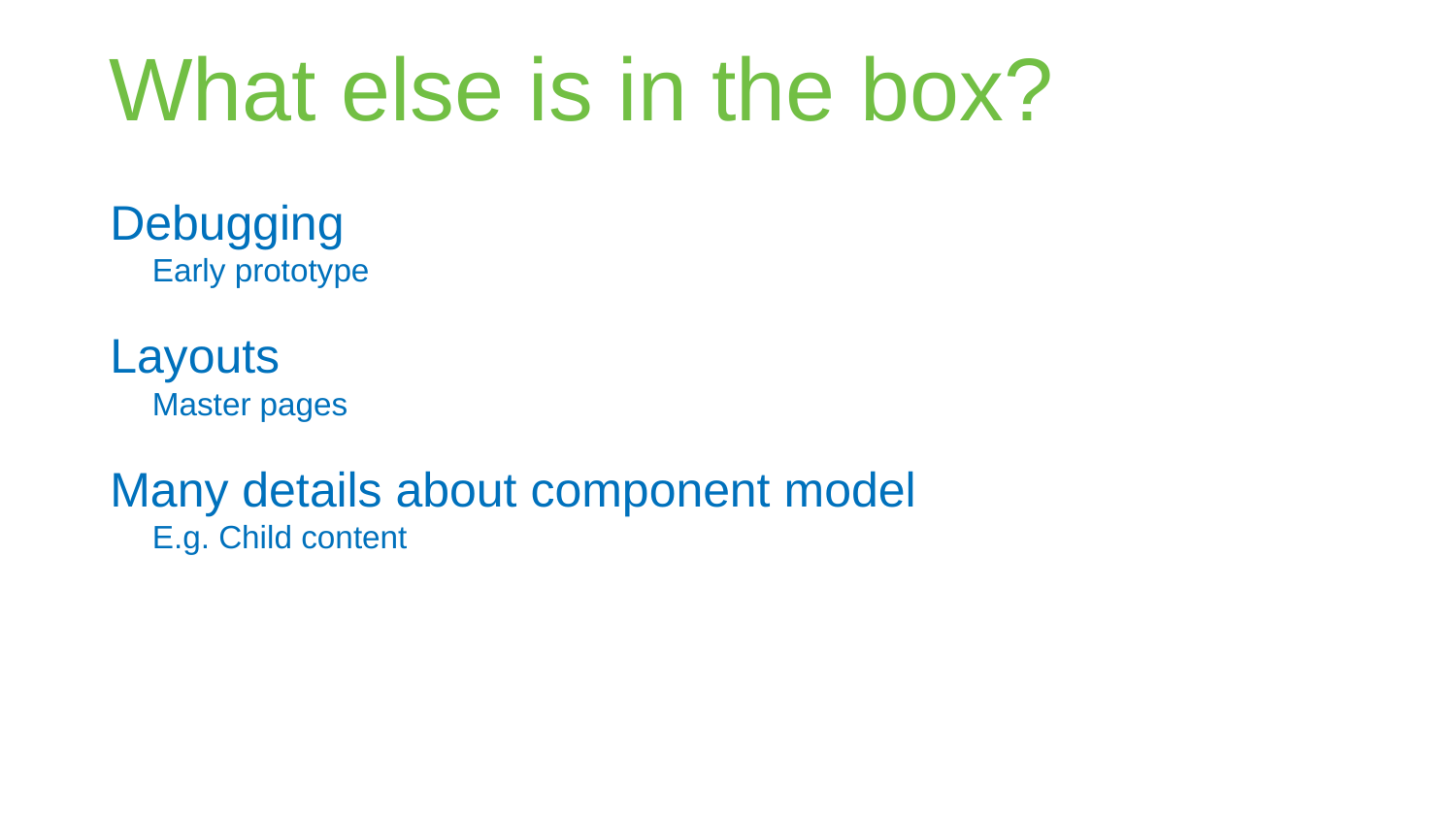

# What else is in the box?
Debugging
Early prototype
Layouts
Master pages
Many details about component model
E.g. Child content